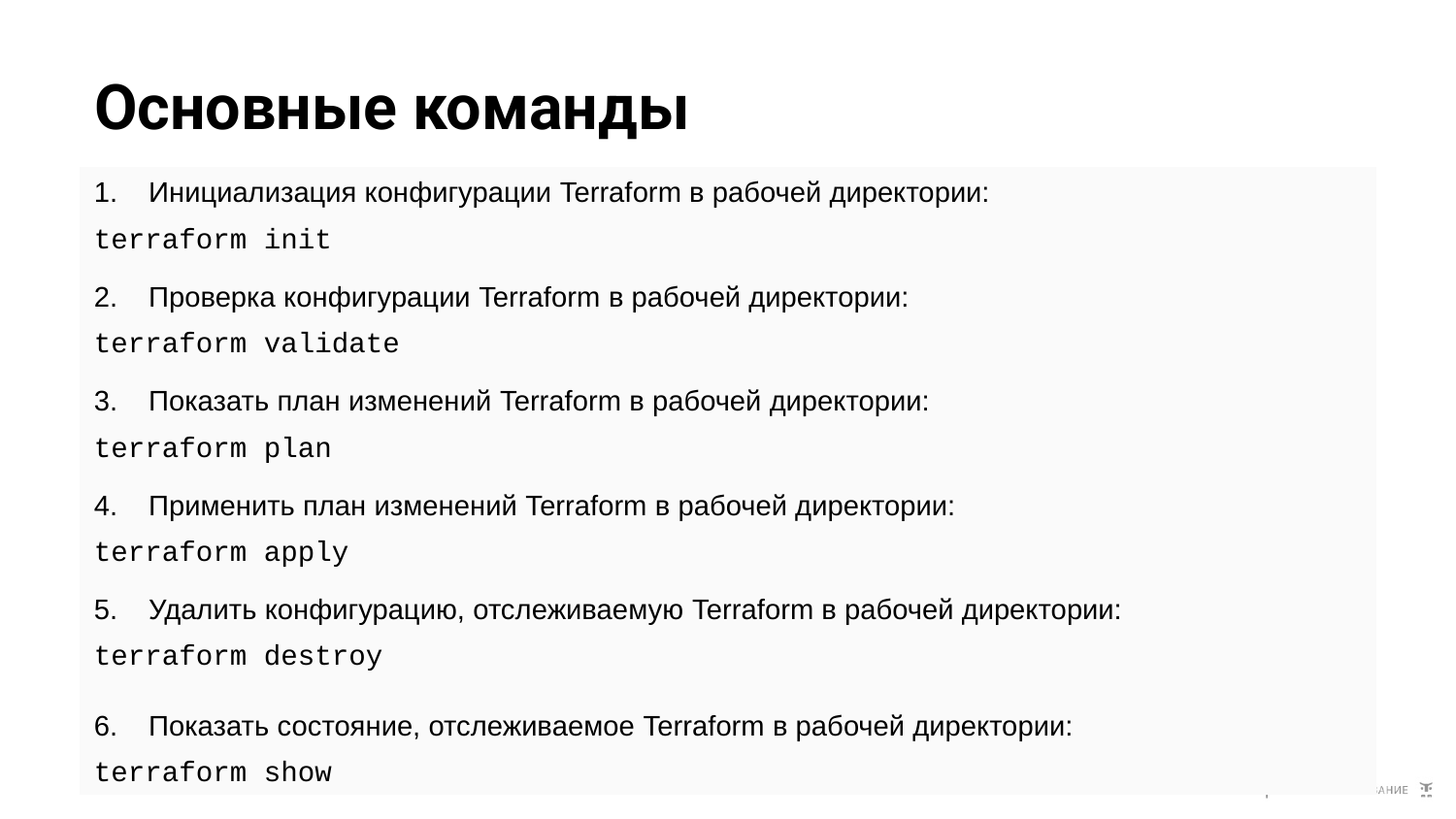

# Основные команды
Инициализация конфигурации Terraform в рабочей директории:
terraform init
Проверка конфигурации Terraform в рабочей директории:
terraform validate
Показать план изменений Terraform в рабочей директории:
terraform plan
Применить план изменений Terraform в рабочей директории:
terraform apply
Удалить конфигурацию, отслеживаемую Terraform в рабочей директории:
terraform destroy
Показать состояние, отслеживаемое Terraform в рабочей директории:
terraform show